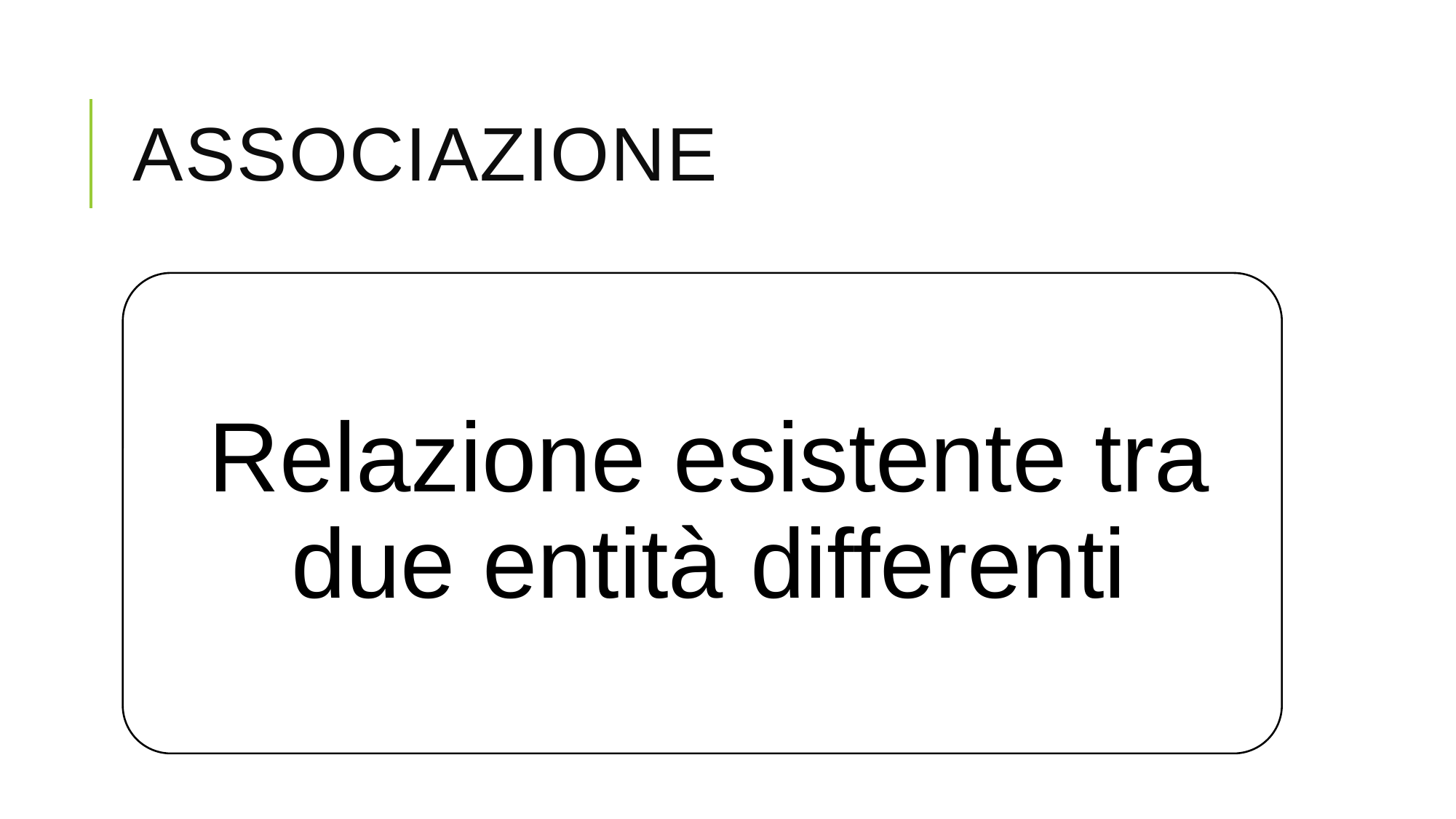

# Associazione
Relazione esistente tra due entità differenti